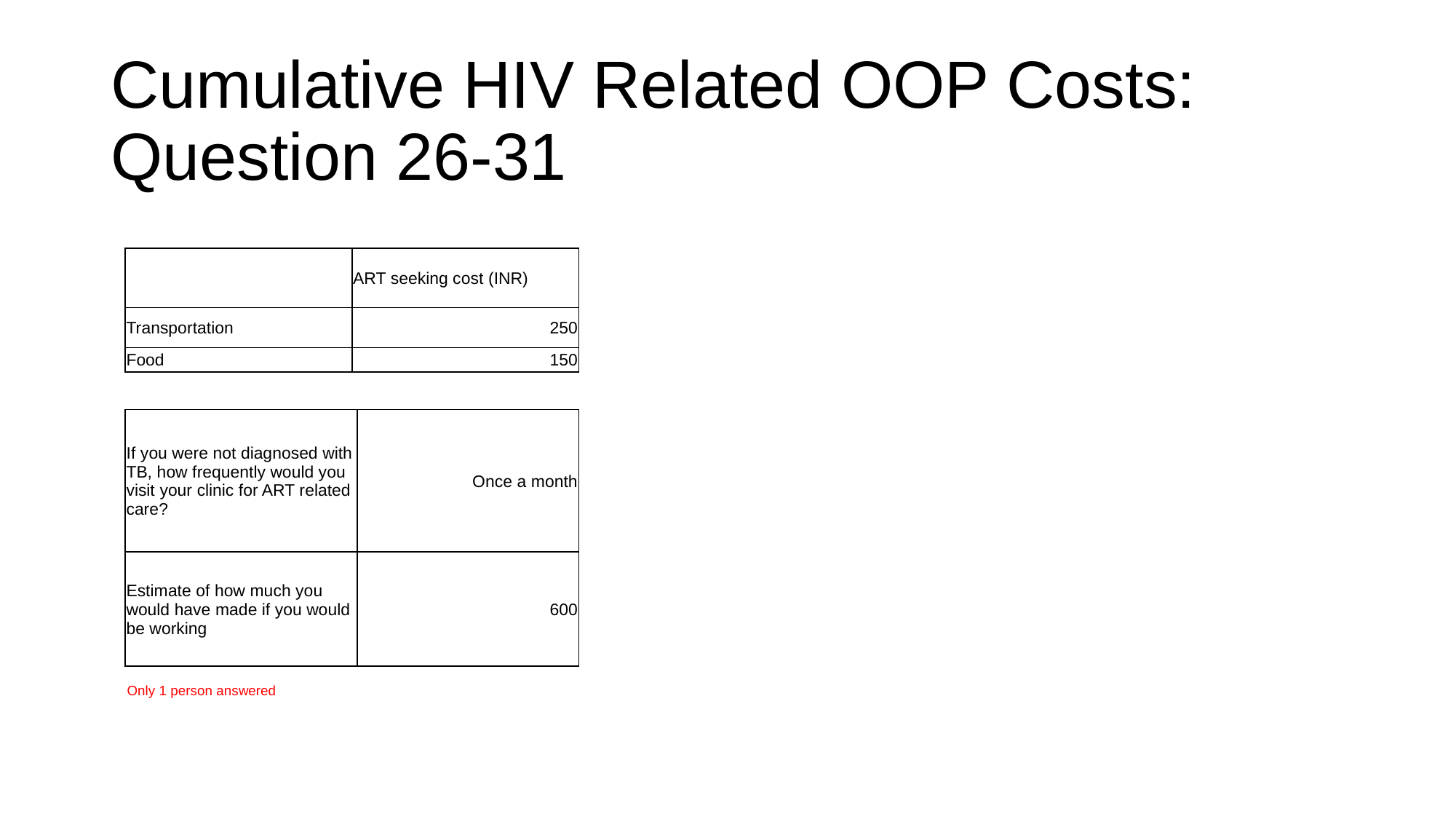

# Cumulative HIV Related OOP Costs: Question 26-31
|  | ART seeking cost (INR) |
| --- | --- |
| Transportation | 250 |
| Food | 150 |
| If you were not diagnosed with TB, how frequently would you visit your clinic for ART related care? | Once a month |
| --- | --- |
| Estimate of how much you would have made if you would be working | 600 |
Only 1 person answered